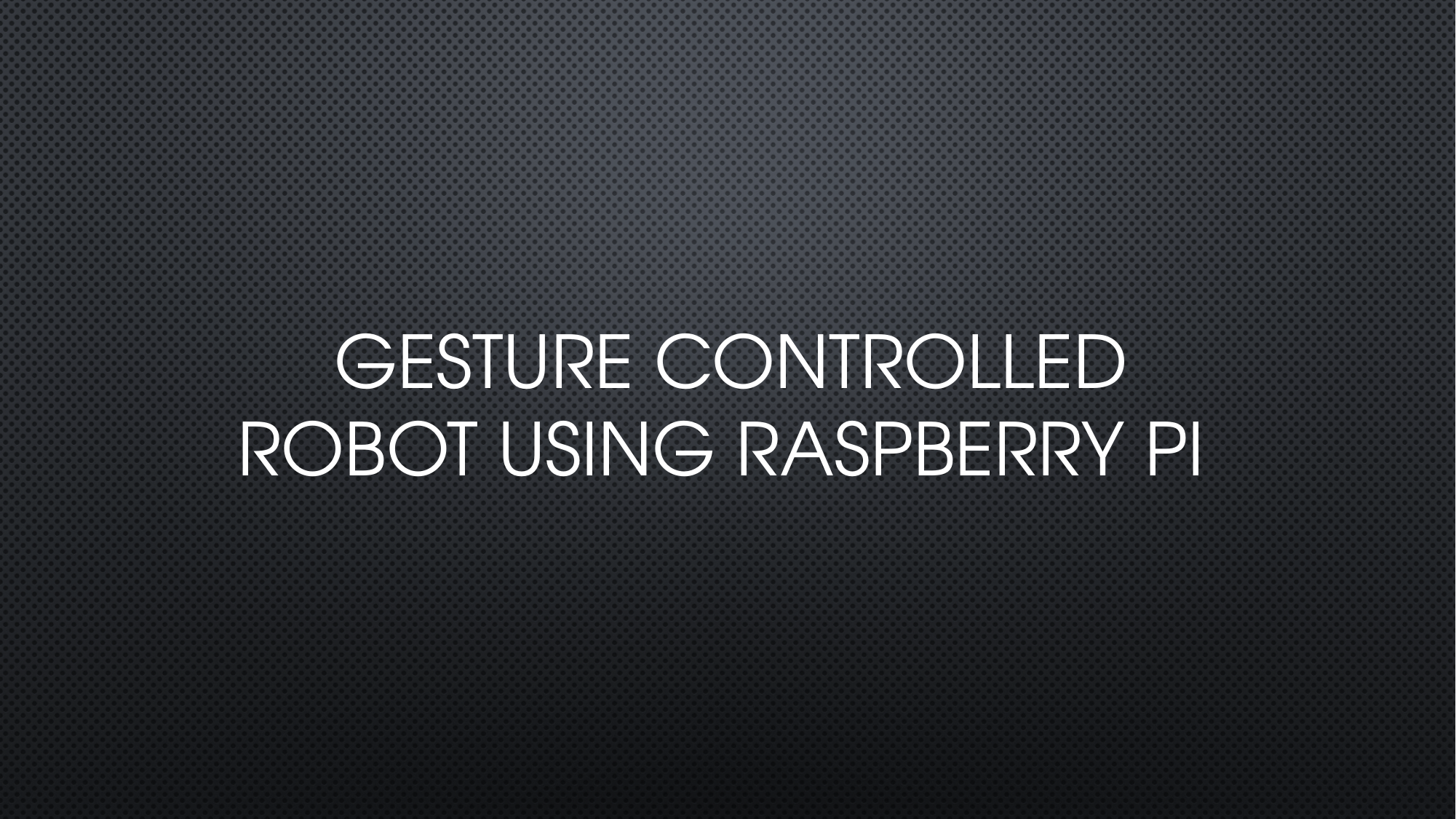

# Gesture controlled robot using Raspberry Pi